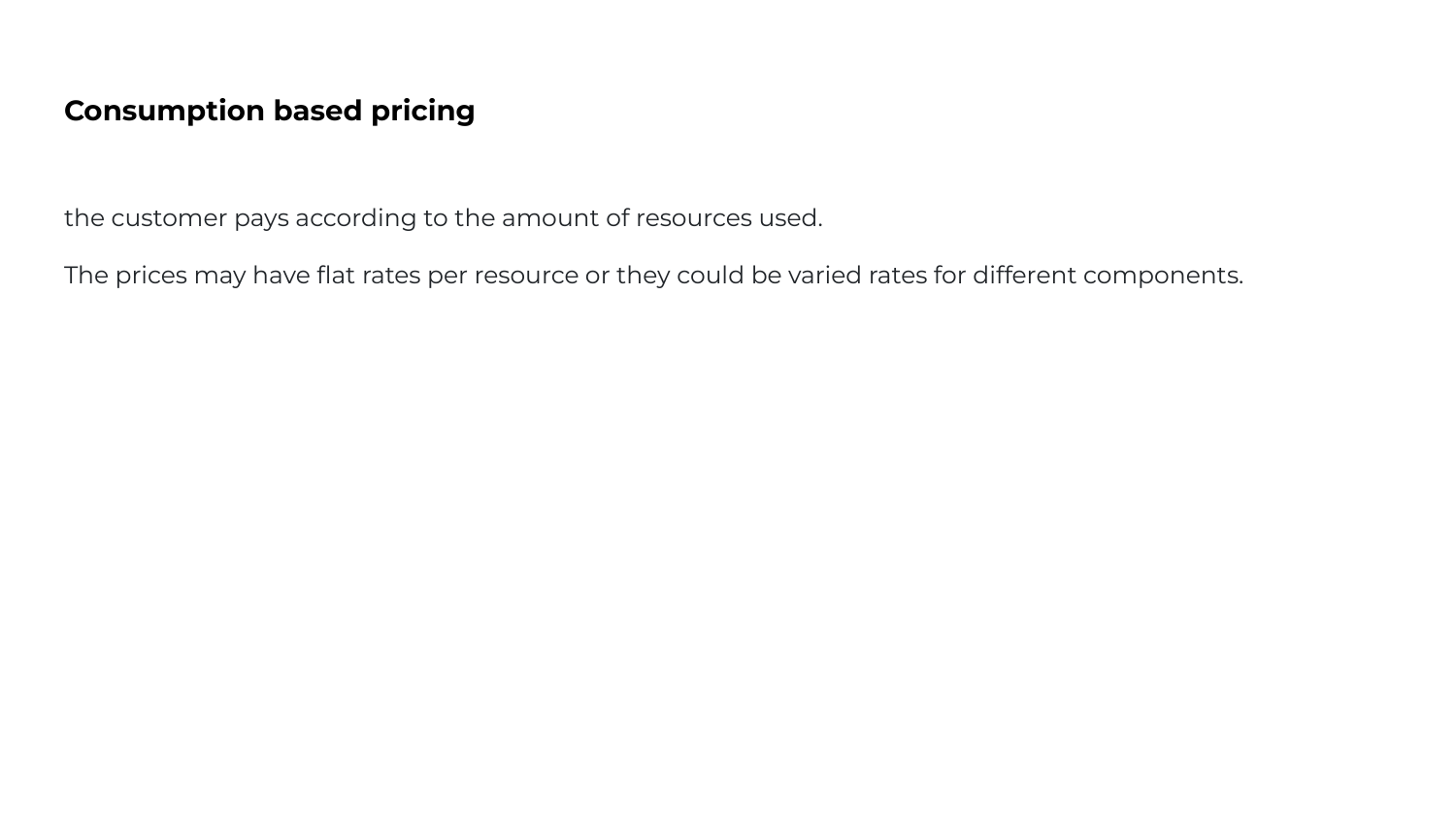

# Consumption based pricing
the customer pays according to the amount of resources used.
The prices may have flat rates per resource or they could be varied rates for different components.